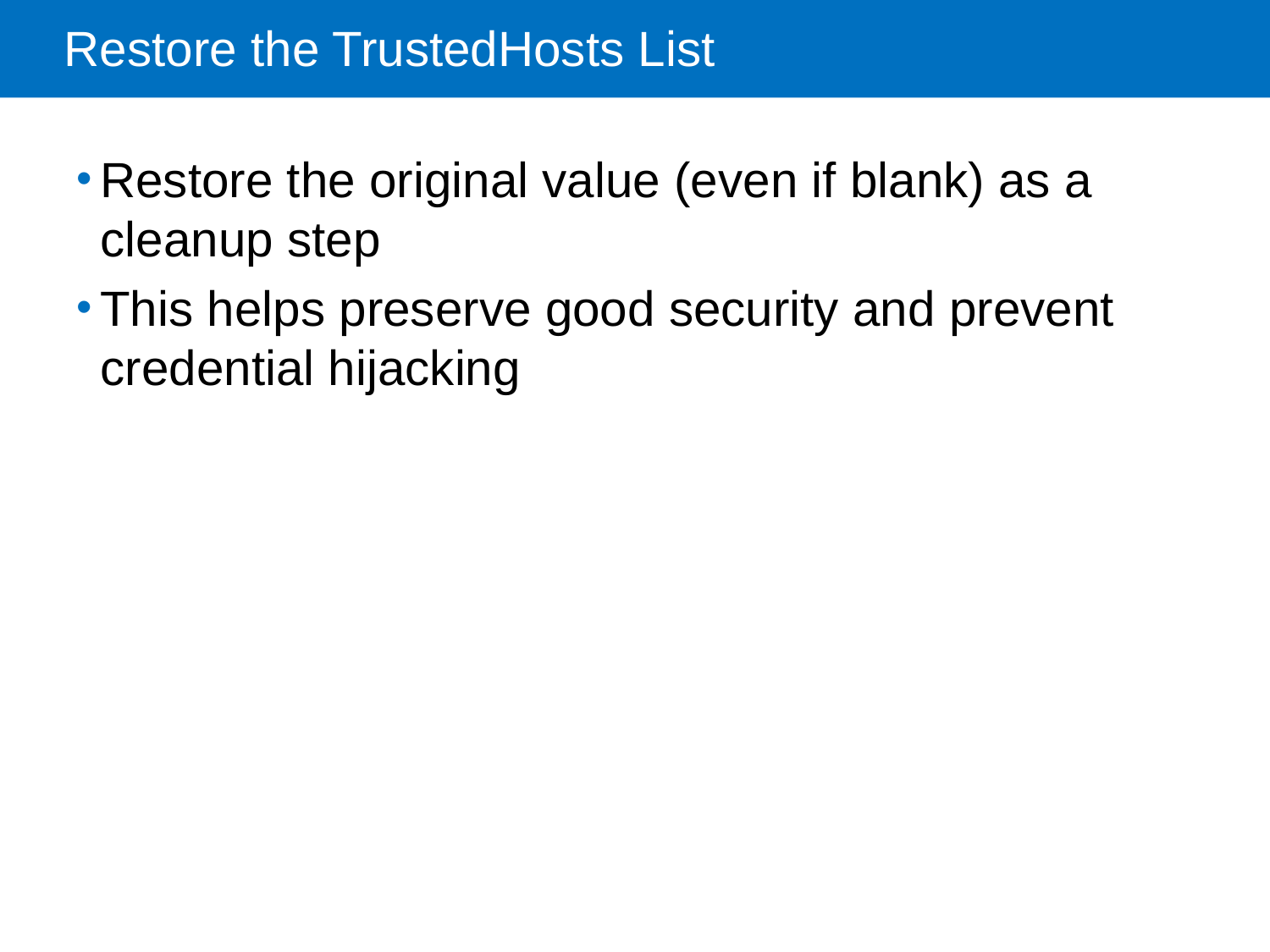

# Restore the TrustedHosts List
Restore the original value (even if blank) as a cleanup step
This helps preserve good security and prevent credential hijacking